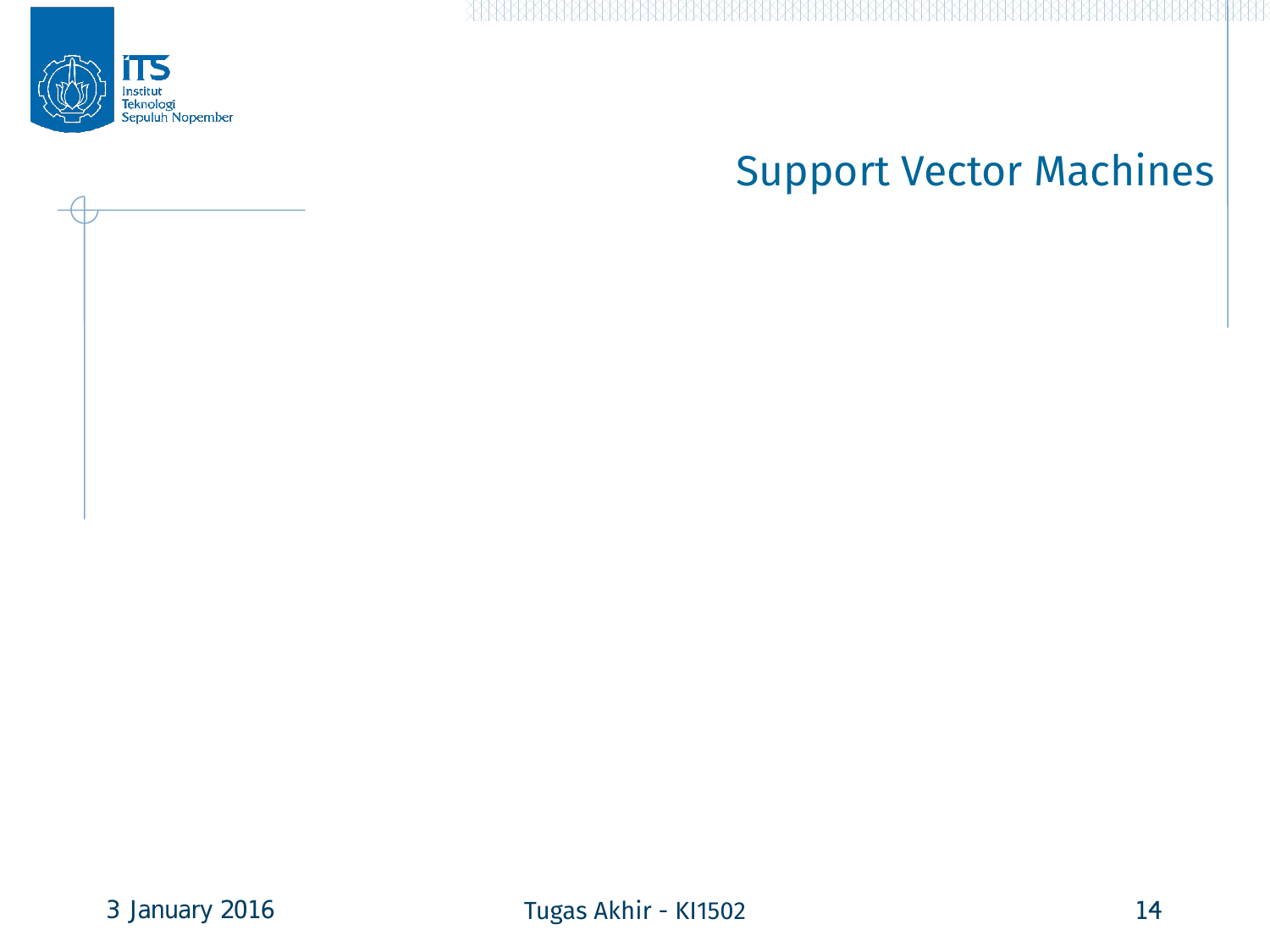

# Support Vector Machines

3 January 2016
Tugas Akhir - KI1502
14